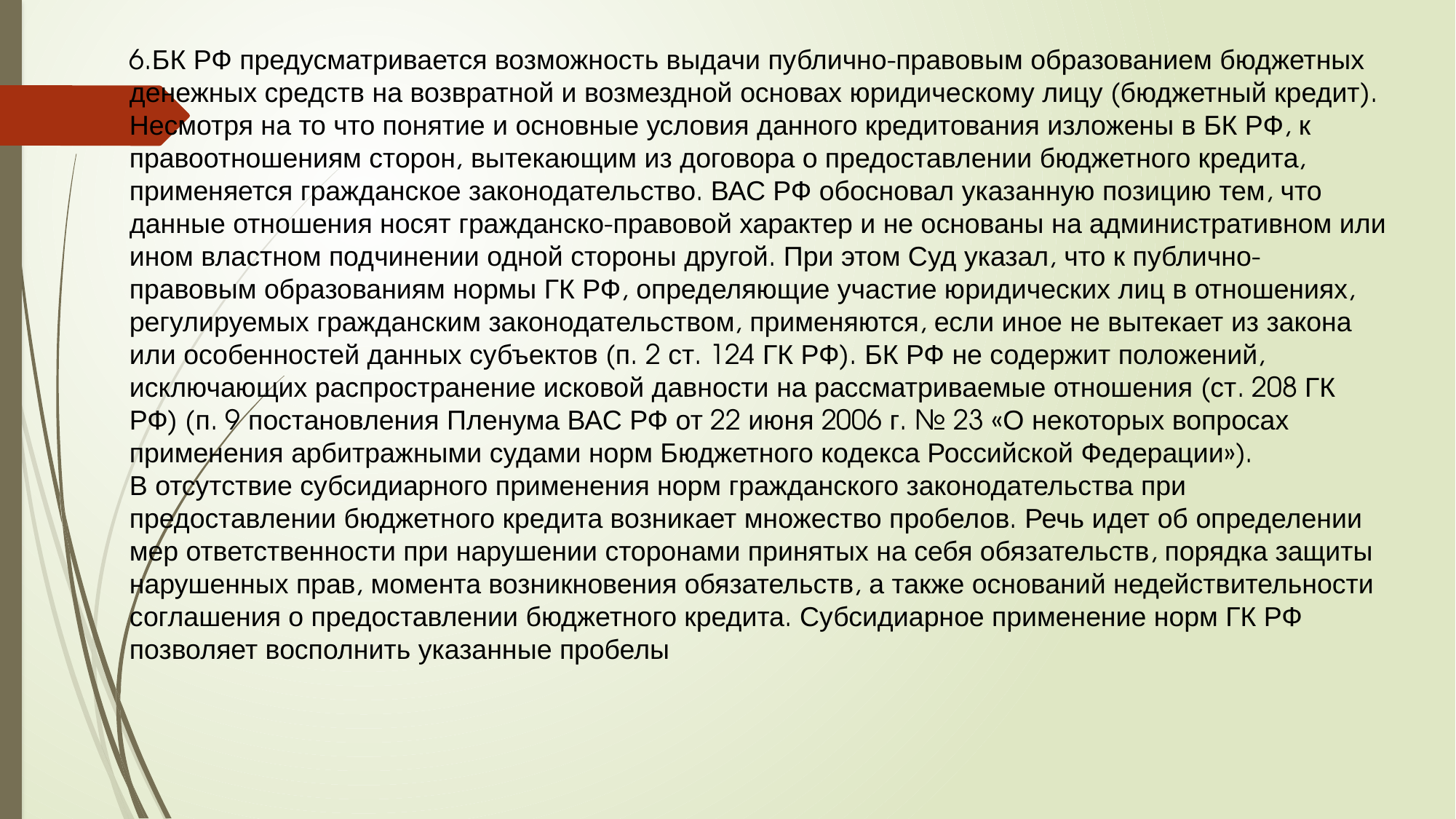

6.БК РФ предусматривается возможность выдачи публично-правовым образованием бюджетных денежных средств на возвратной и возмездной основах юридическому лицу (бюджетный кредит). Несмотря на то что понятие и основные условия данного кредитования изложены в БК РФ, к правоотношениям сторон, вытекающим из договора о предоставлении бюджетного кредита, применяется гражданское законодательство. ВАС РФ обосновал указанную позицию тем, что данные отношения носят гражданско-правовой характер и не основаны на административном или ином властном подчинении одной стороны другой. При этом Суд указал, что к публично-правовым образованиям нормы ГК РФ, определяющие участие юридических лиц в отношениях, регулируемых гражданским законодательством, применяются, если иное не вытекает из закона или особенностей данных субъектов (п. 2 ст. 124 ГК РФ). БК РФ не содержит положений, исключающих распространение исковой давности на рассматриваемые отношения (ст. 208 ГК РФ) (п. 9 постановления Пленума ВАС РФ от 22 июня 2006 г. № 23 «О некоторых вопросах применения арбитражными судами норм Бюджетного кодекса Российской Федерации»).
В отсутствие субсидиарного применения норм гражданского законодательства при предоставлении бюджетного кредита возникает множество пробелов. Речь идет об определении мер ответственности при нарушении сторонами принятых на себя обязательств, порядка защиты нарушенных прав, момента возникновения обязательств, а также оснований недействительности соглашения о предоставлении бюджетного кредита. Субсидиарное применение норм ГК РФ позволяет восполнить указанные пробелы